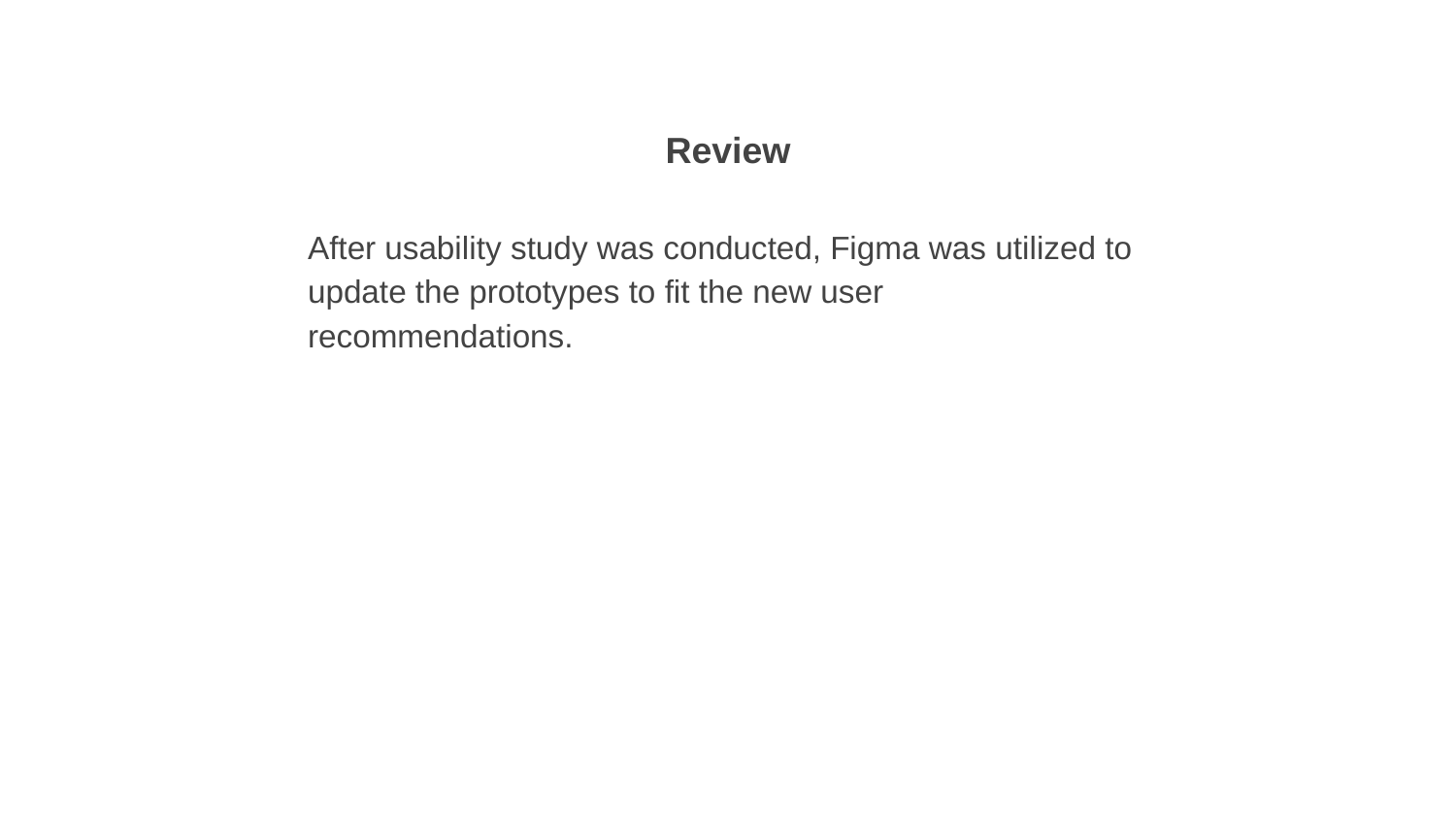

Review

After usability study was conducted, Figma was utilized to update the prototypes to fit the new user recommendations.